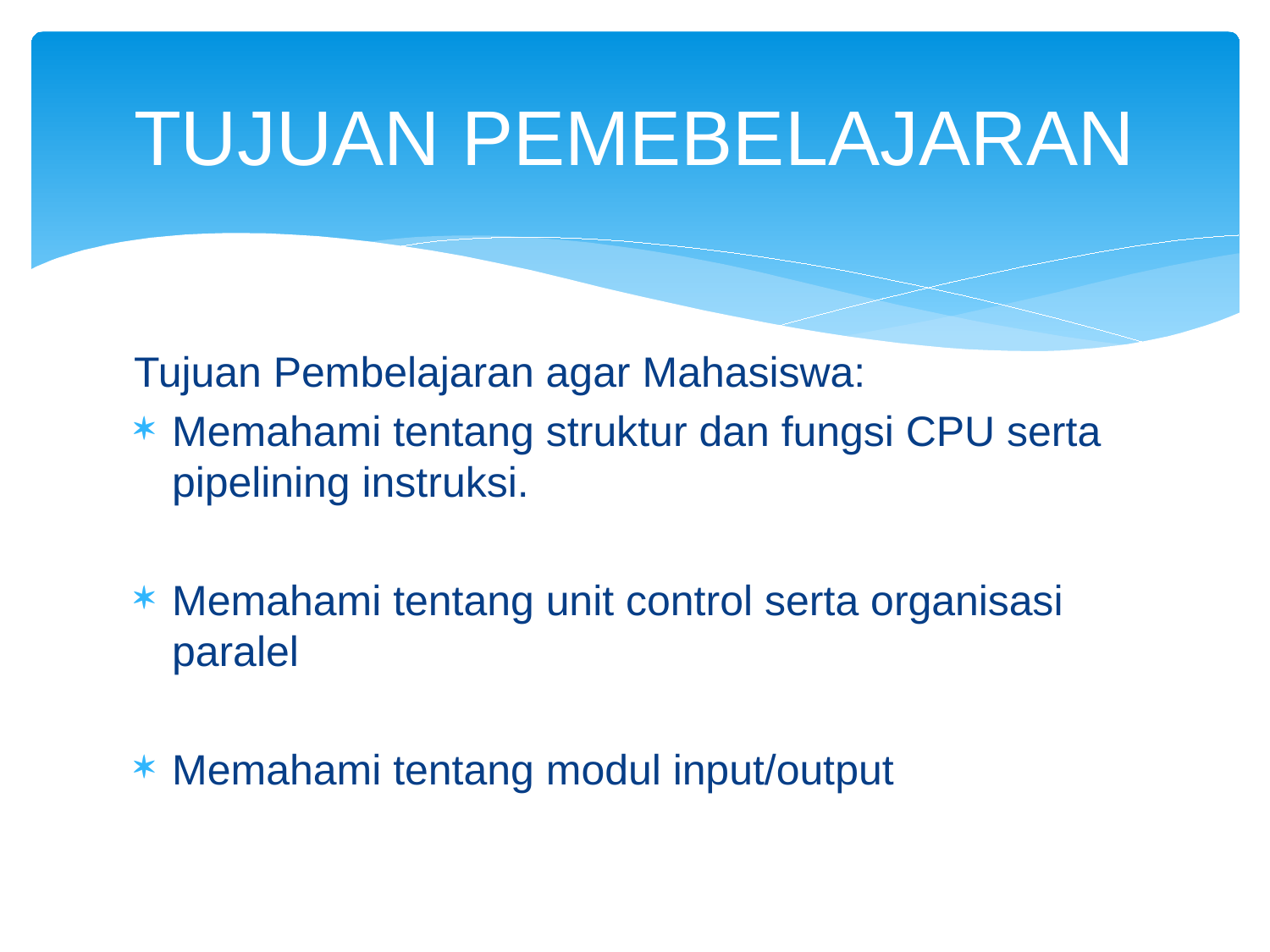

# TUJUAN PEMEBELAJARAN
Tujuan Pembelajaran agar Mahasiswa:
Memahami tentang struktur dan fungsi CPU serta pipelining instruksi.

Memahami tentang unit control serta organisasi paralel

Memahami tentang modul input/output